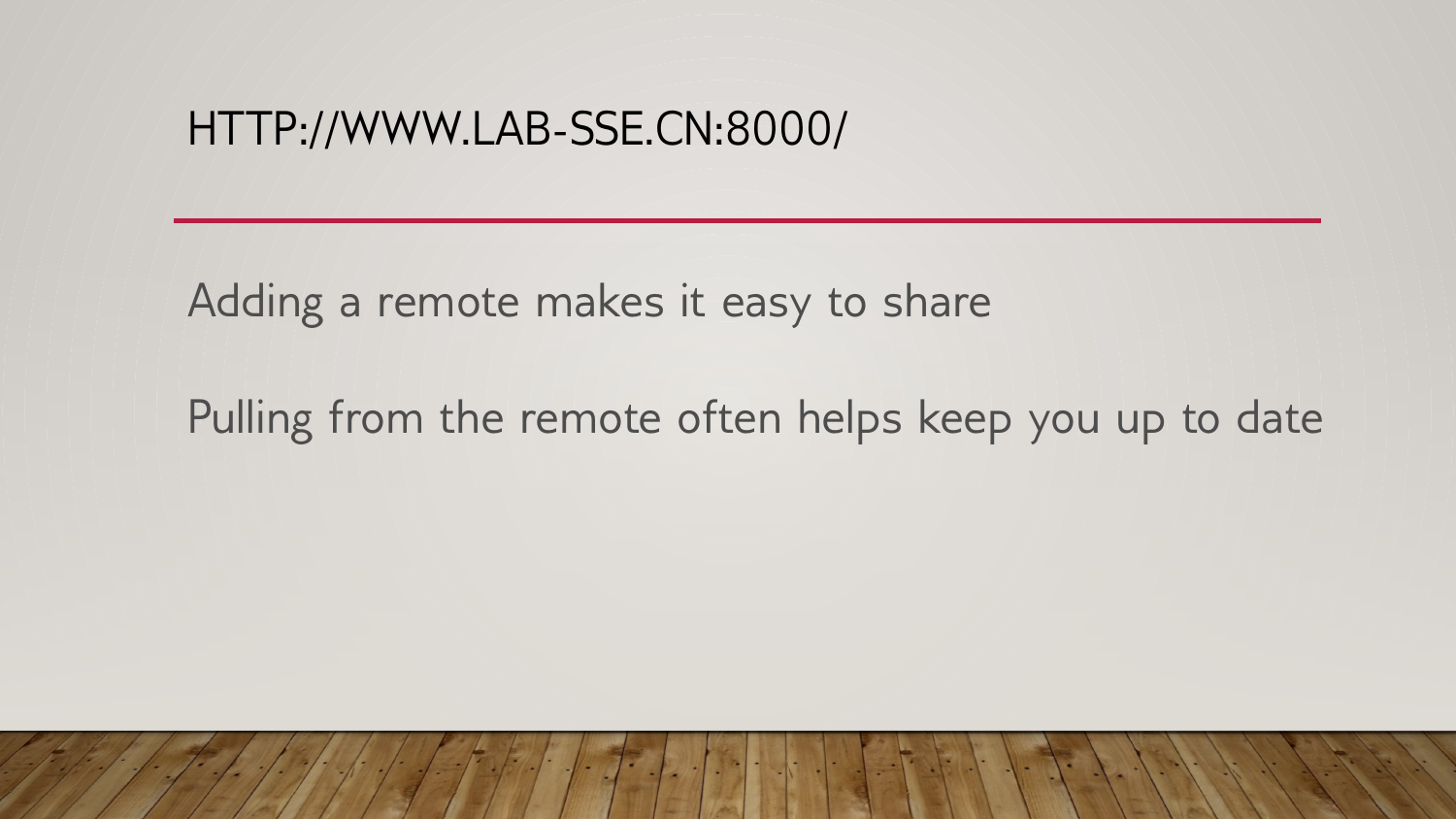

# http://www.lab-sse.cn:8000/
Adding a remote makes it easy to share

Pulling from the remote often helps keep you up to date